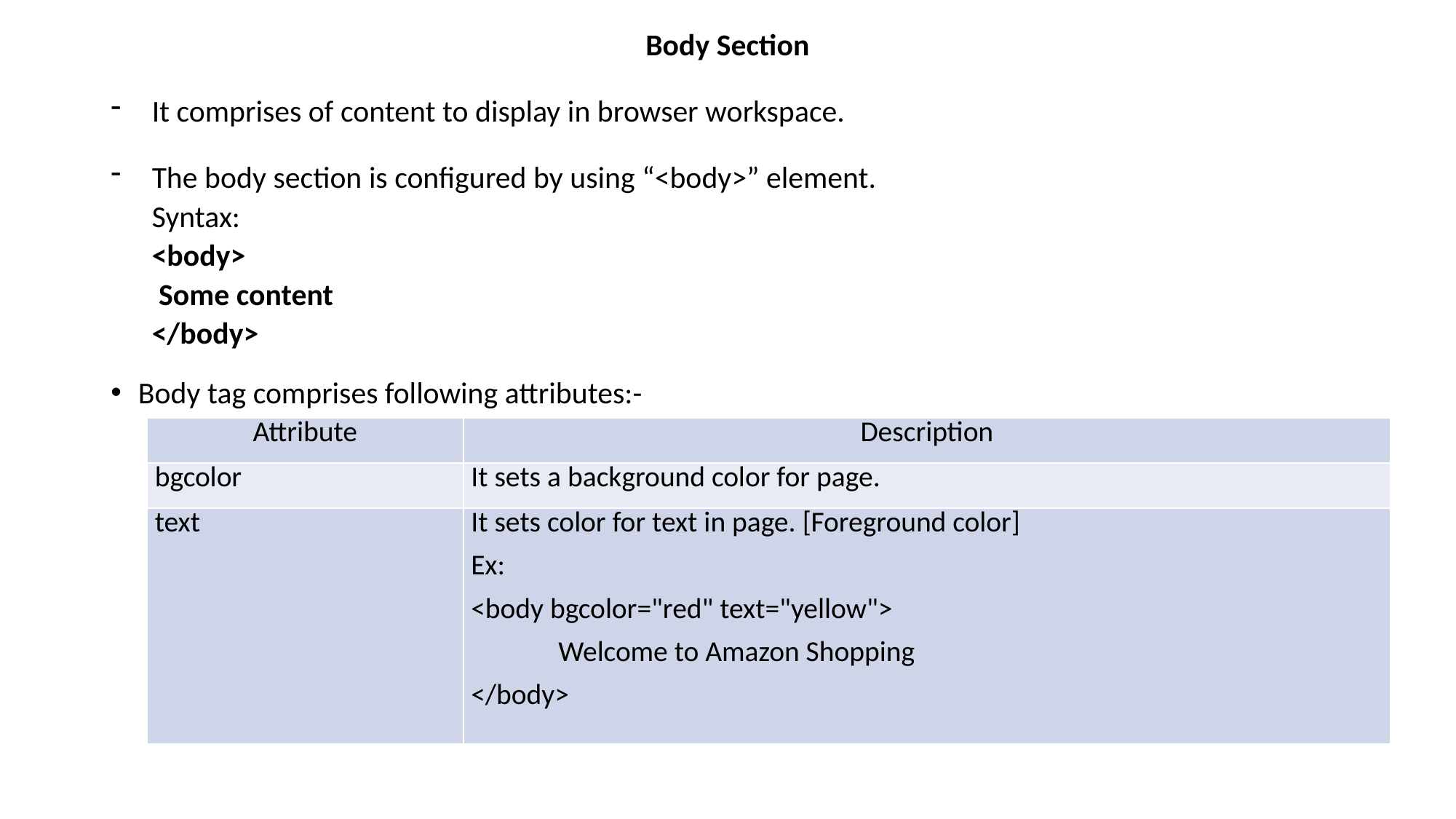

Body Section
It comprises of content to display in browser workspace.
The body section is configured by using “<body>” element.
Syntax:
<body>
 Some content
</body>
Body tag comprises following attributes:-

| Attribute | Description |
| --- | --- |
| bgcolor | It sets a background color for page. |
| text | It sets color for text in page. [Foreground color] Ex: <body bgcolor="red" text="yellow"> Welcome to Amazon Shopping </body> |